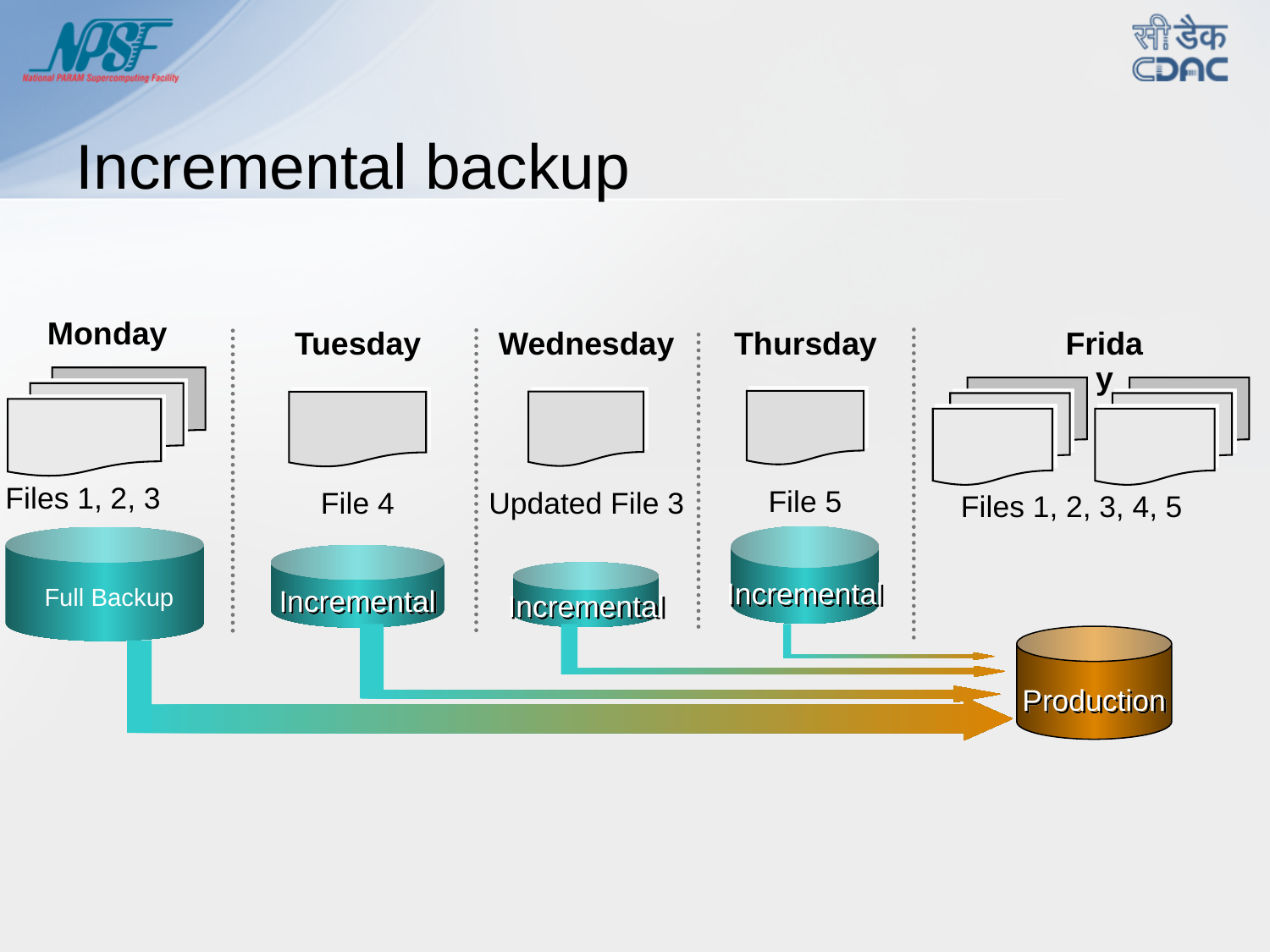

# Incremental backup
Monday

Files 1, 2, 3

Full Backup
Friday

Files 1, 2, 3, 4, 5

Production

Tuesday

File 4

Incremental
Wednesday

Updated File 3

Incremental
Thursday

File 5

Incremental